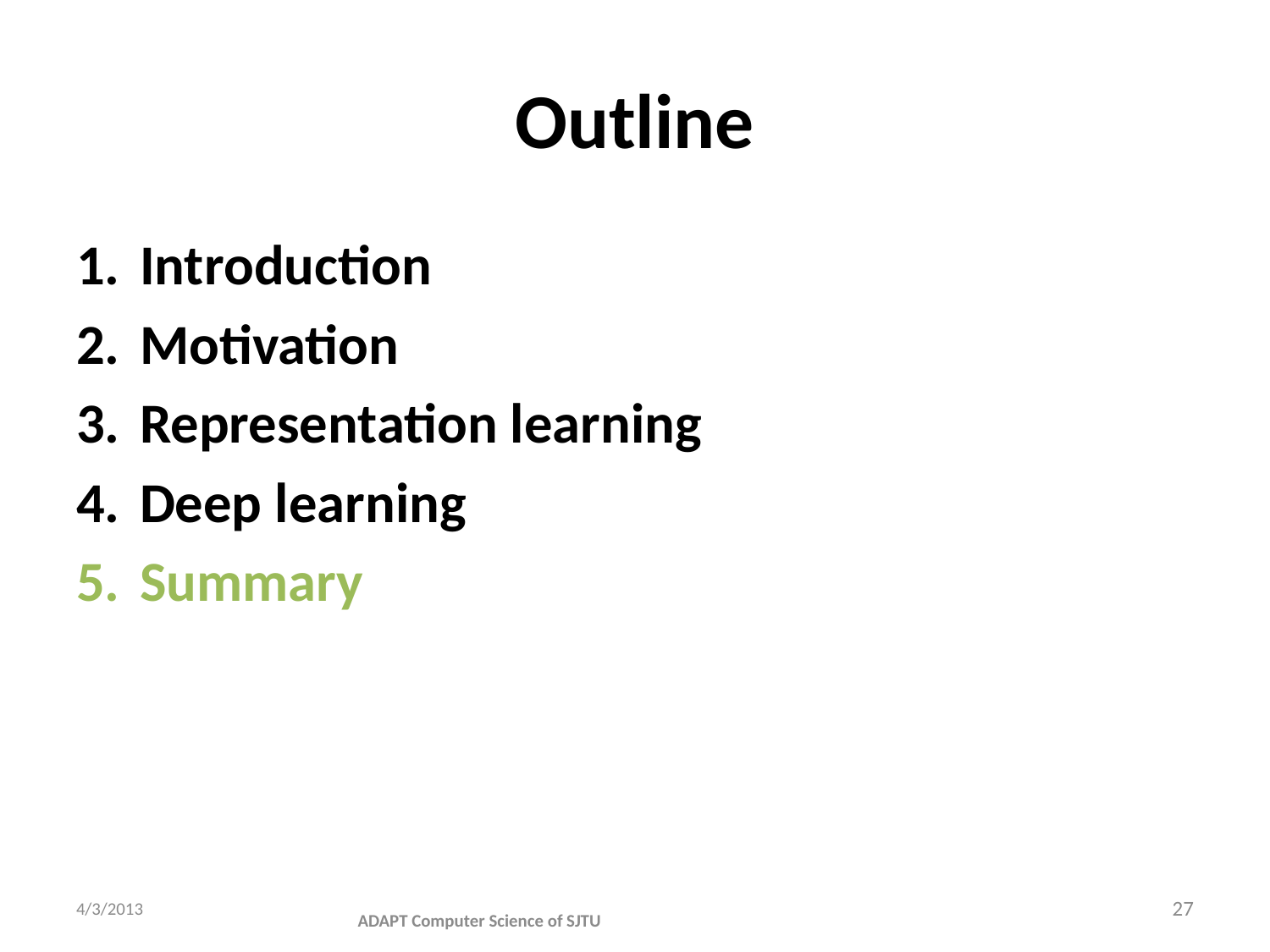

# Outline
Introduction
Motivation
Representation learning
Deep learning
Summary
4/3/2013
27
ADAPT Computer Science of SJTU